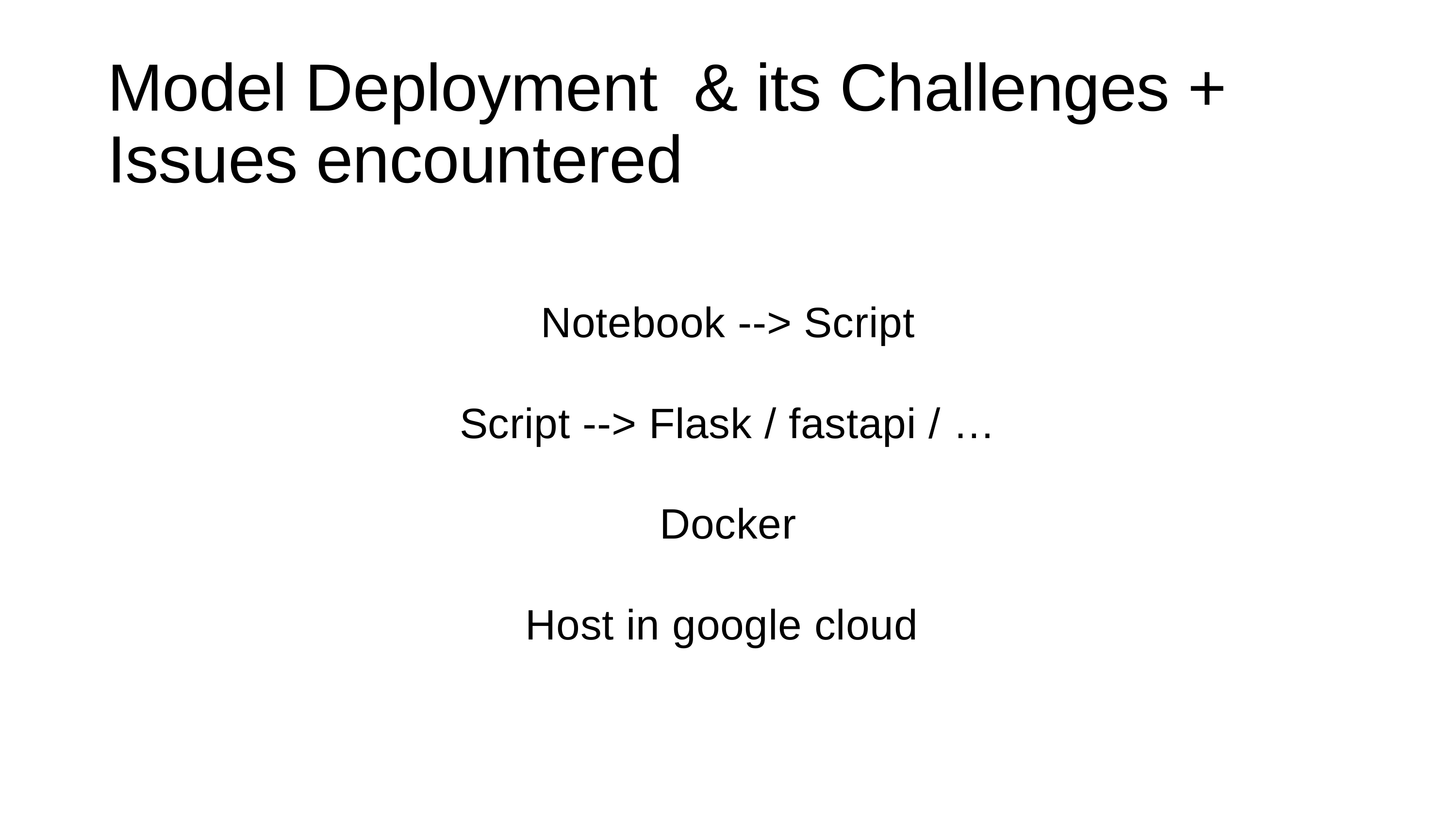

Model Deployment  & its Challenges + Issues encountered
Notebook --> Script
Script --> Flask / fastapi / …
Docker
Host in google cloud